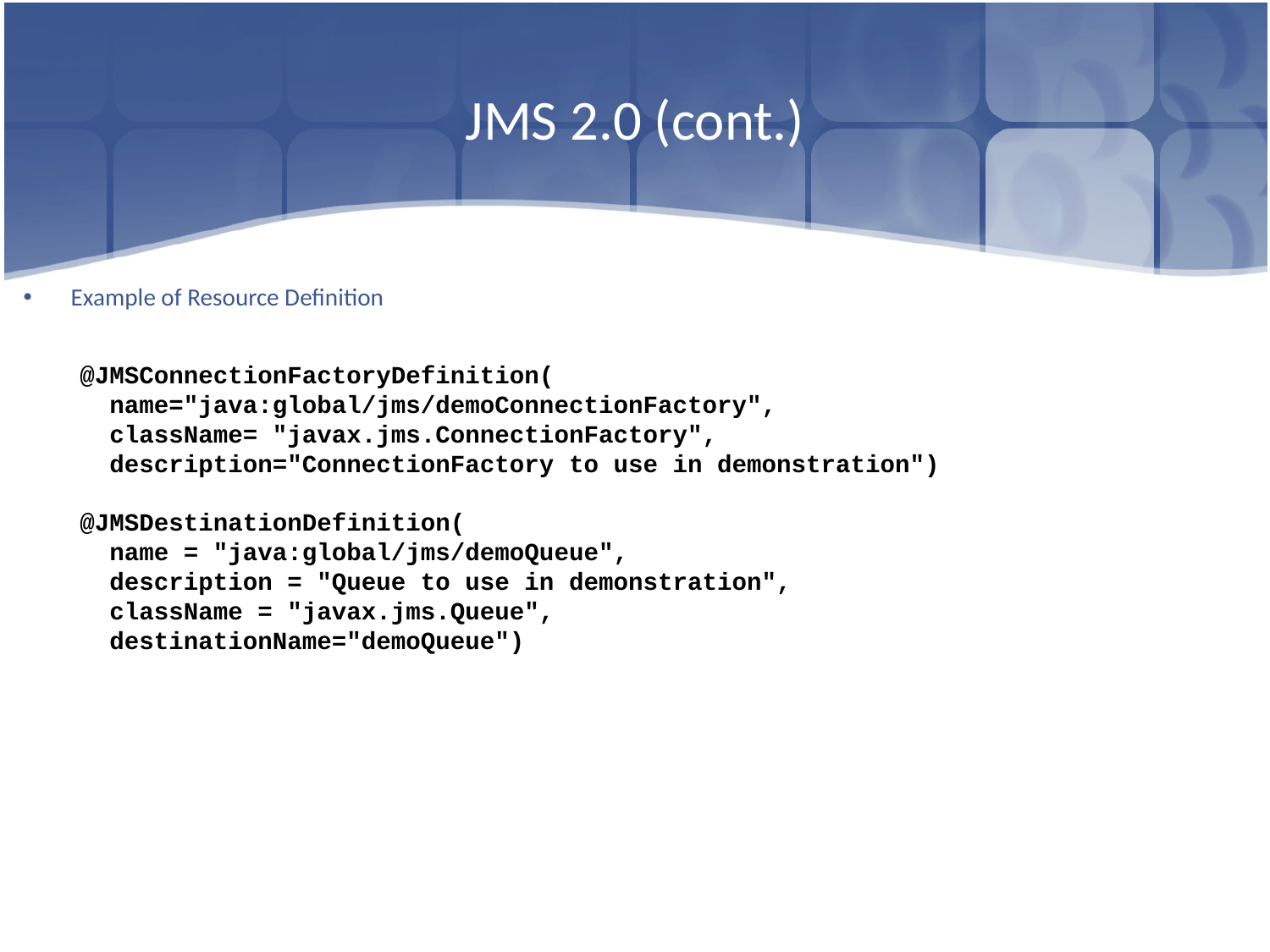

# JMS 2.0 (cont.)
Example of Resource Definition
@JMSConnectionFactoryDefinition(
  name="java:global/jms/demoConnectionFactory",
  className= "javax.jms.ConnectionFactory",
  description="ConnectionFactory to use in demonstration")

@JMSDestinationDefinition(
  name = "java:global/jms/demoQueue",
  description = "Queue to use in demonstration",
  className = "javax.jms.Queue",
  destinationName="demoQueue")